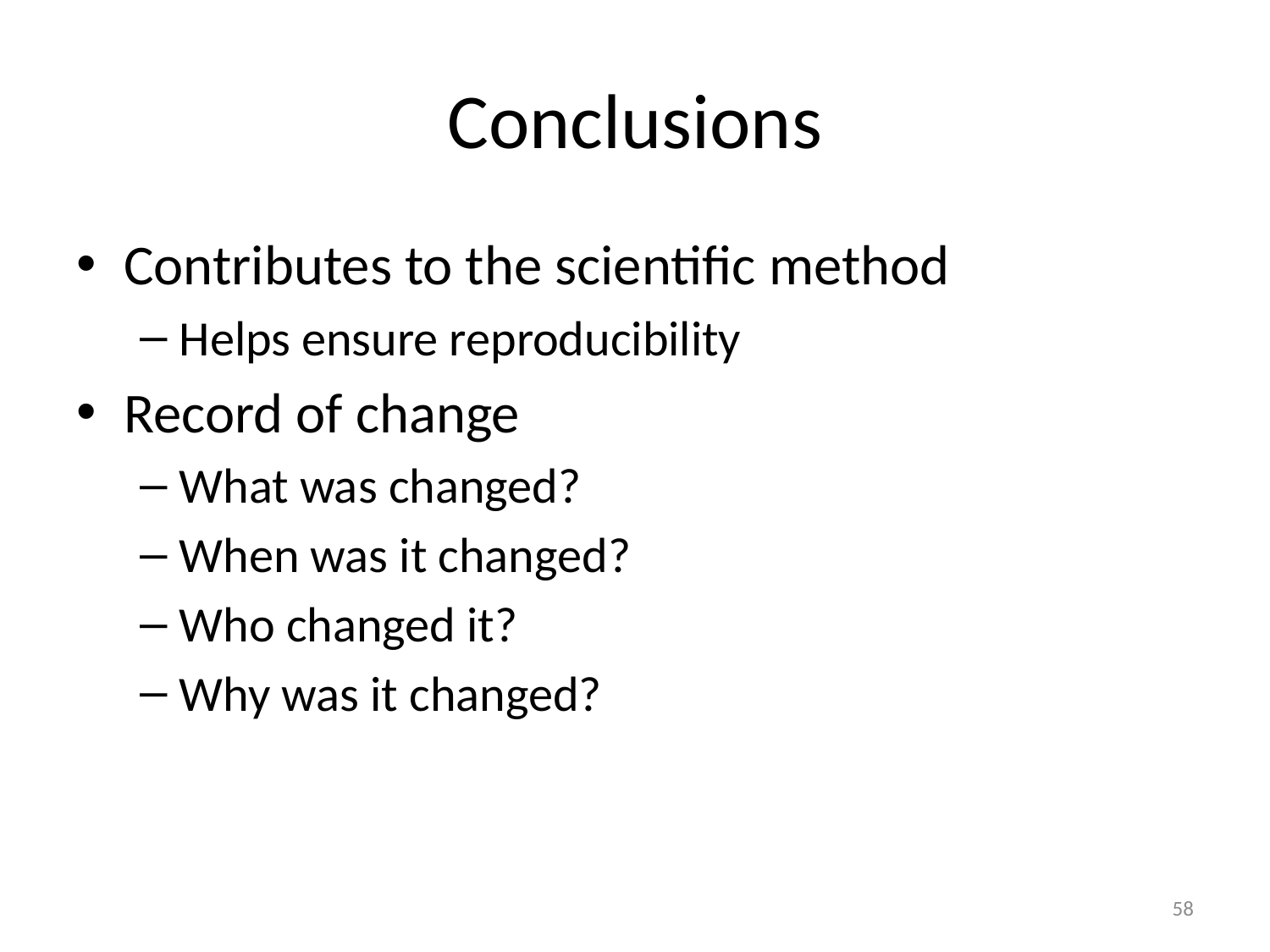

# Conclusions
Contributes to the scientific method
Helps ensure reproducibility
Record of change
What was changed?
When was it changed?
Who changed it?
Why was it changed?
58